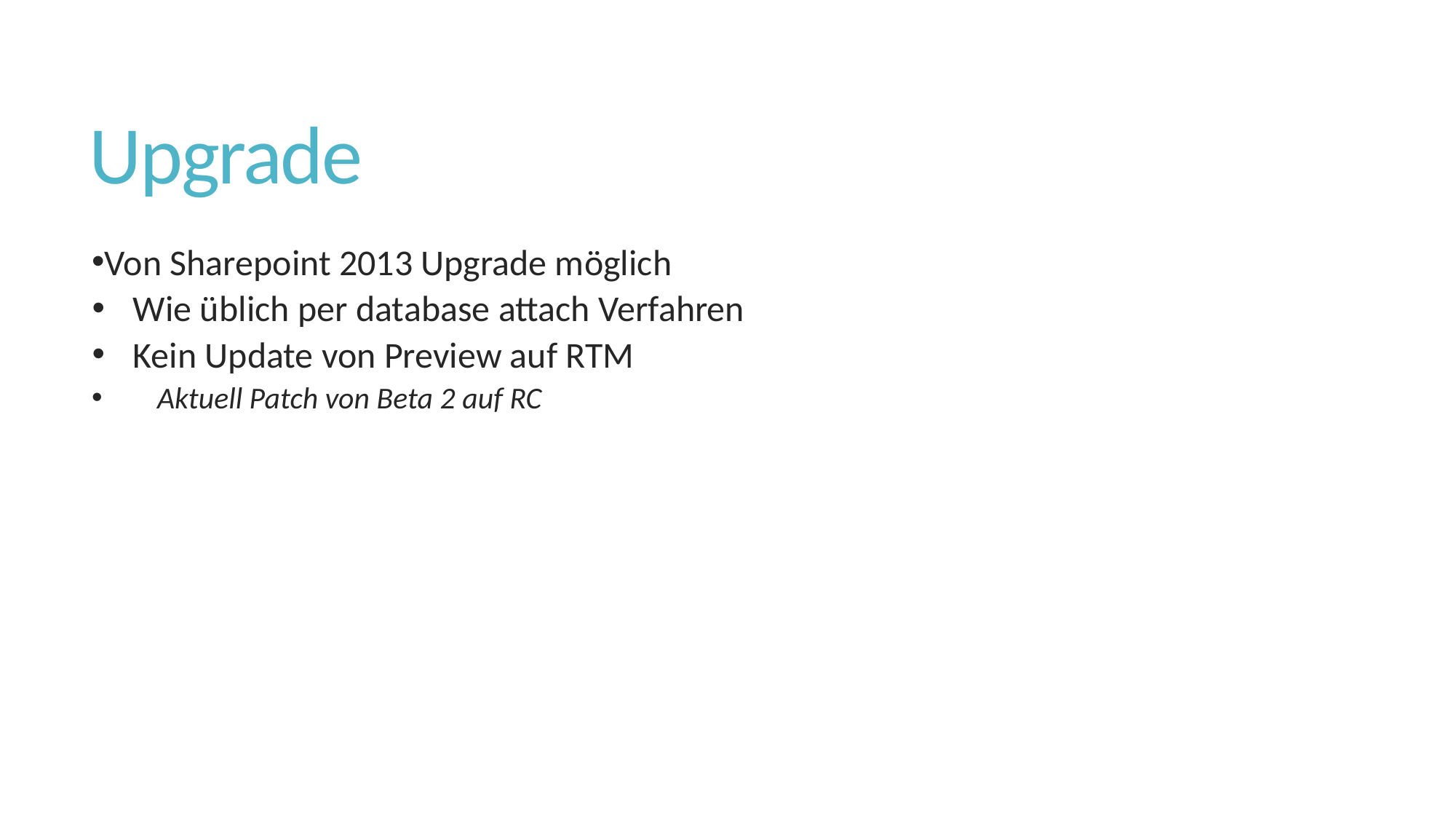

# Upgrade
Von Sharepoint 2013 Upgrade möglich
Wie üblich per database attach Verfahren
Kein Update von Preview auf RTM
Aktuell Patch von Beta 2 auf RC